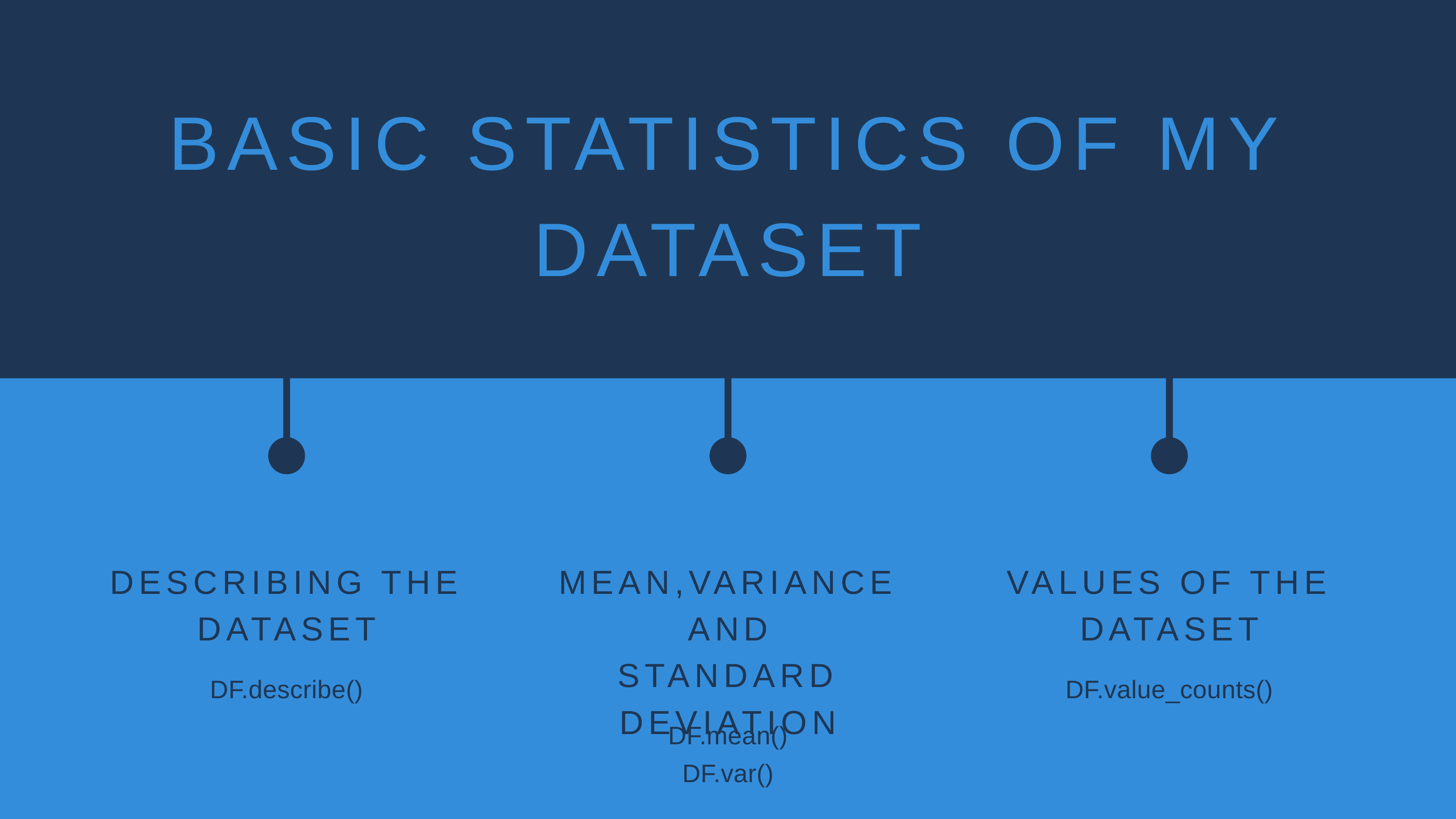

BASIC STATISTICS OF MY DATASET

DESCRIBING THE DATASET
DF.describe()
MEAN,VARIANCE AND
STANDARD DEVIATION
DF.mean()
DF.var()
VALUES OF THE DATASET
DF.value_counts()